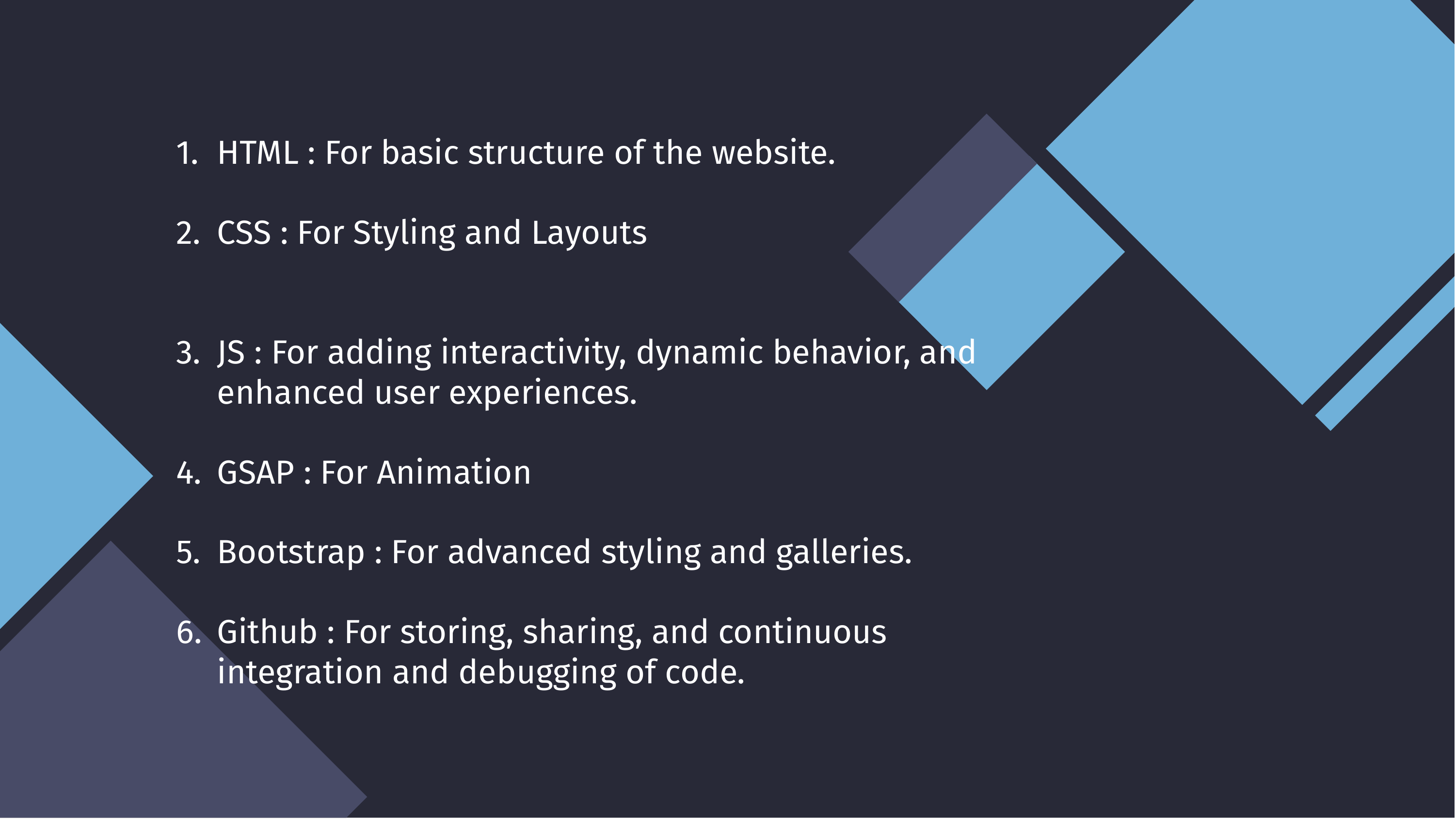

HTML : For basic structure of the website.

CSS : For Styling and Layouts

JS : For adding interactivity, dynamic behavior, and enhanced user experiences.

GSAP : For Animation

Bootstrap : For advanced styling and galleries.

Github : For storing, sharing, and continuous integration and debugging of code.